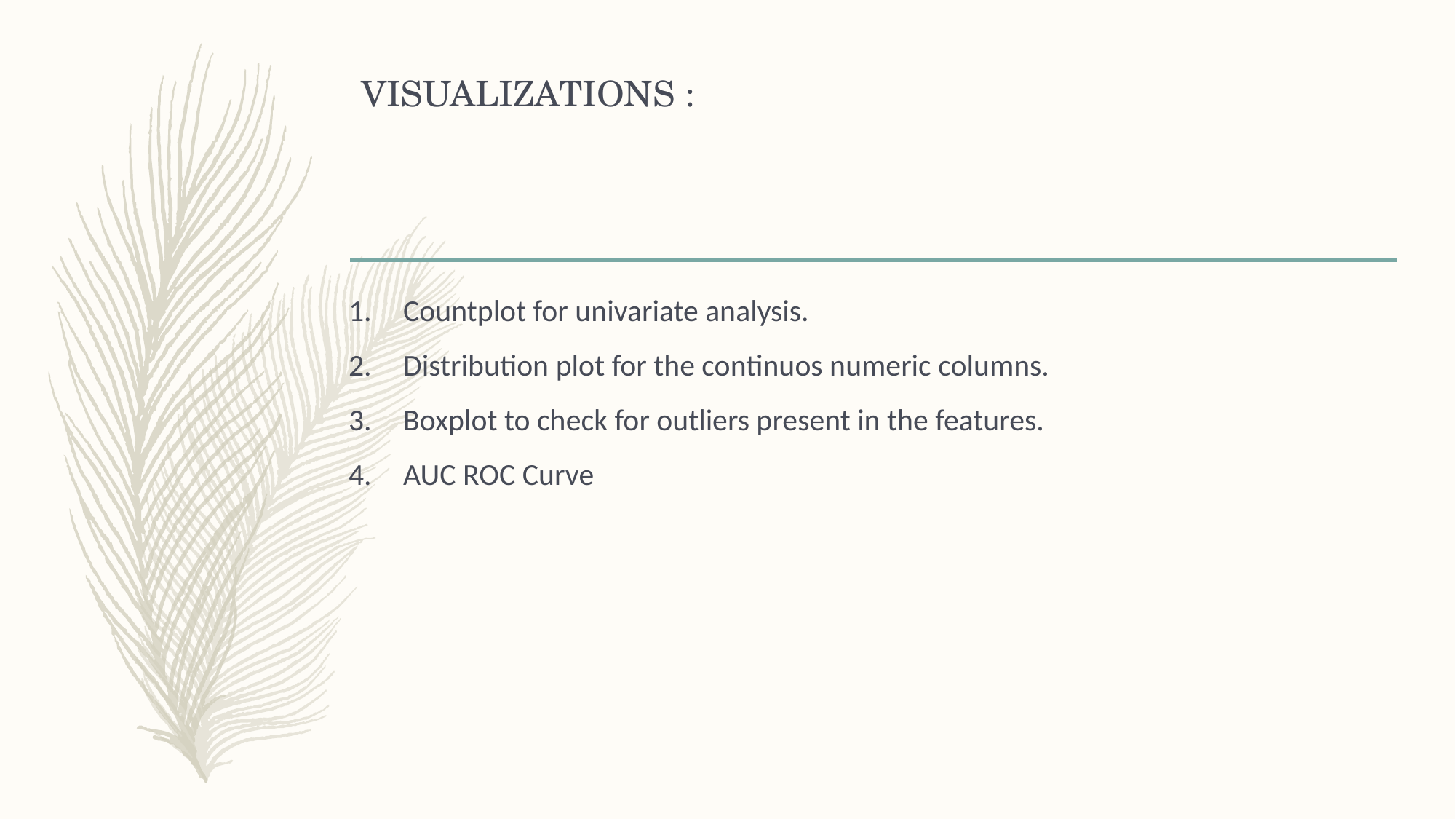

# VISUALIZATIONS :
Countplot for univariate analysis.
Distribution plot for the continuos numeric columns.
Boxplot to check for outliers present in the features.
AUC ROC Curve